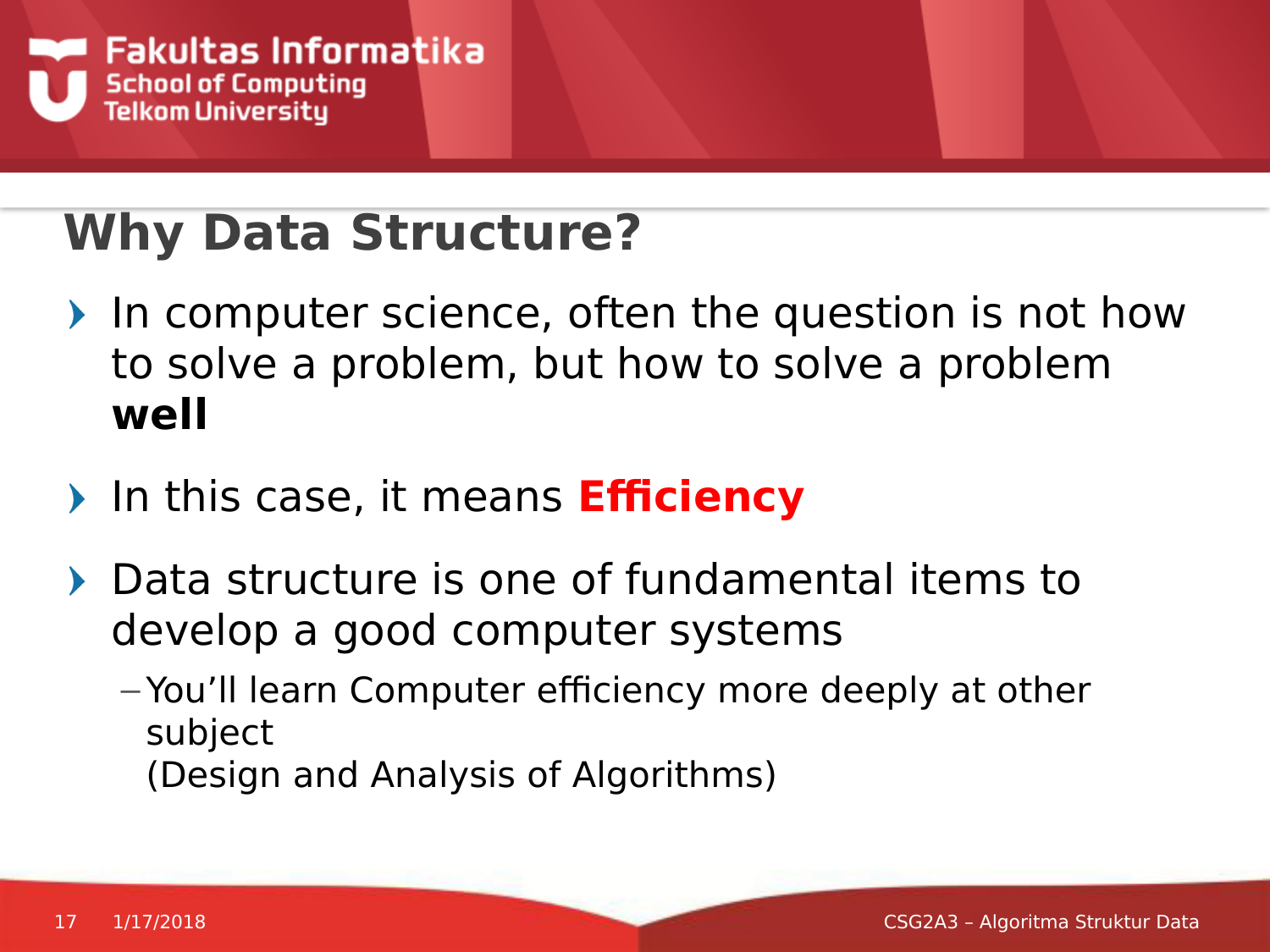

# Why Data Structure?
In computer science, often the question is not how to solve a problem, but how to solve a problem well
In this case, it means Efficiency
Data structure is one of fundamental items to develop a good computer systems
You’ll learn Computer efficiency more deeply at other subject
(Design and Analysis of Algorithms)
CSG2A3 – Algoritma Struktur Data
17
1/17/2018